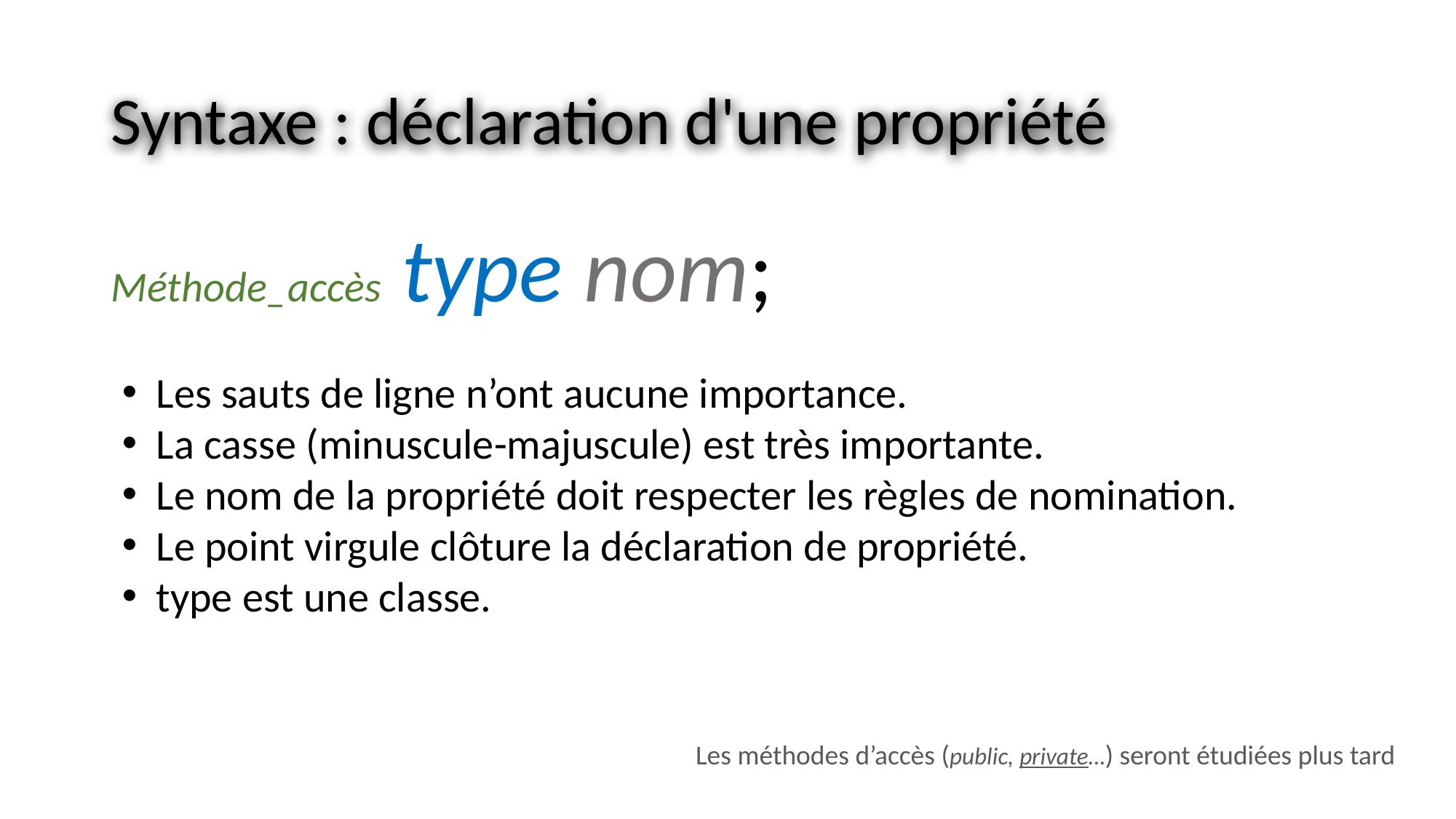

# Syntaxe : déclaration d'une propriété
Méthode_accès type nom;
Les sauts de ligne n’ont aucune importance.
La casse (minuscule-majuscule) est très importante.
Le nom de la propriété doit respecter les règles de nomination.
Le point virgule clôture la déclaration de propriété.
type est une classe.
Les méthodes d’accès (public, private…) seront étudiées plus tard